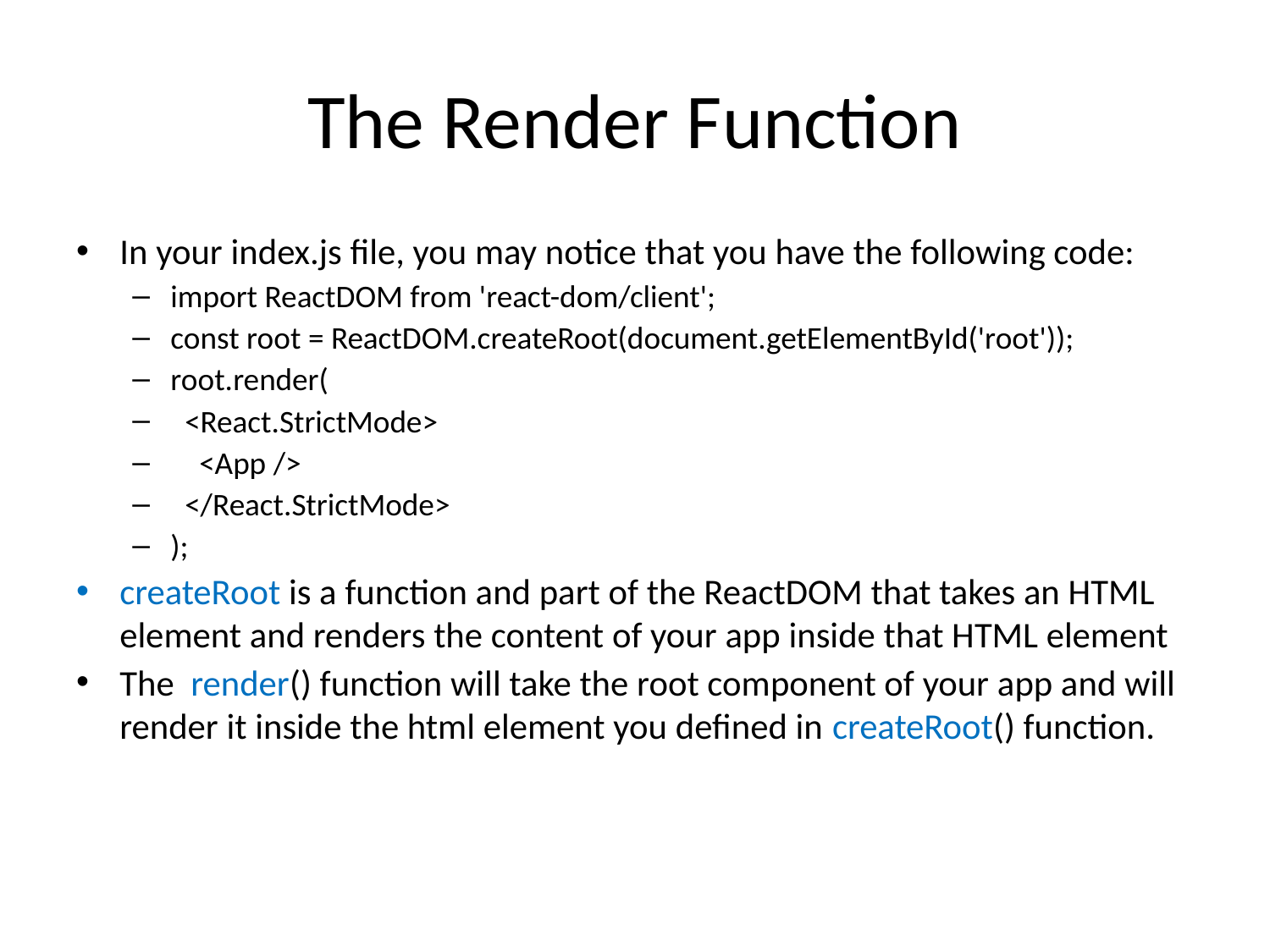

# The Render Function
In your index.js file, you may notice that you have the following code:
import ReactDOM from 'react-dom/client';
const root = ReactDOM.createRoot(document.getElementById('root'));
root.render(
  <React.StrictMode>
    <App />
  </React.StrictMode>
);
createRoot is a function and part of the ReactDOM that takes an HTML element and renders the content of your app inside that HTML element
The  render() function will take the root component of your app and will render it inside the html element you defined in createRoot() function.